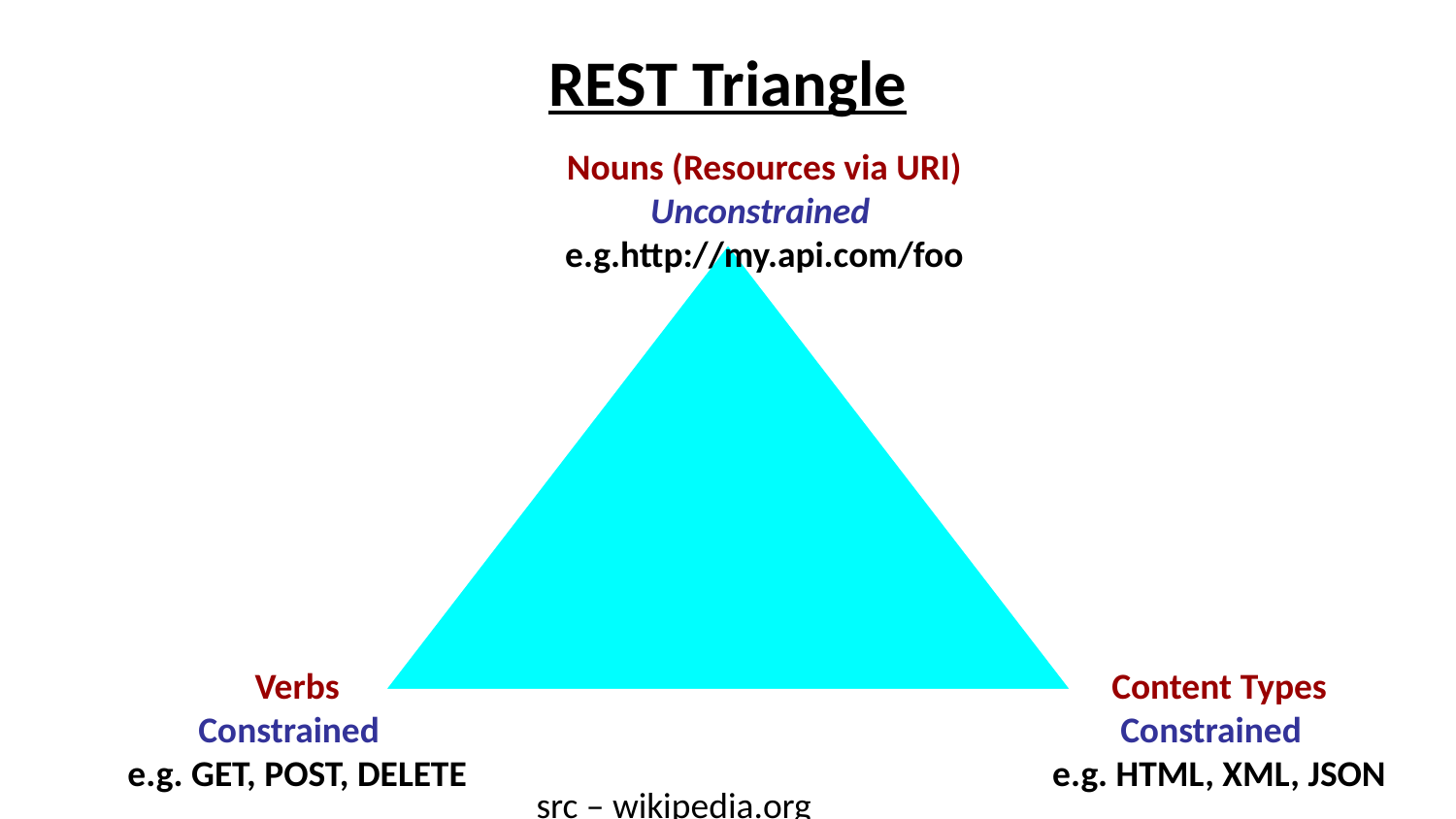

# REST Triangle
Nouns (Resources via URI)
Unconstrained
e.g.http://my.api.com/foo

Verbs
Constrained
e.g. GET, POST, DELETE
Content Types
Constrained
e.g. HTML, XML, JSON
src – wikipedia.org